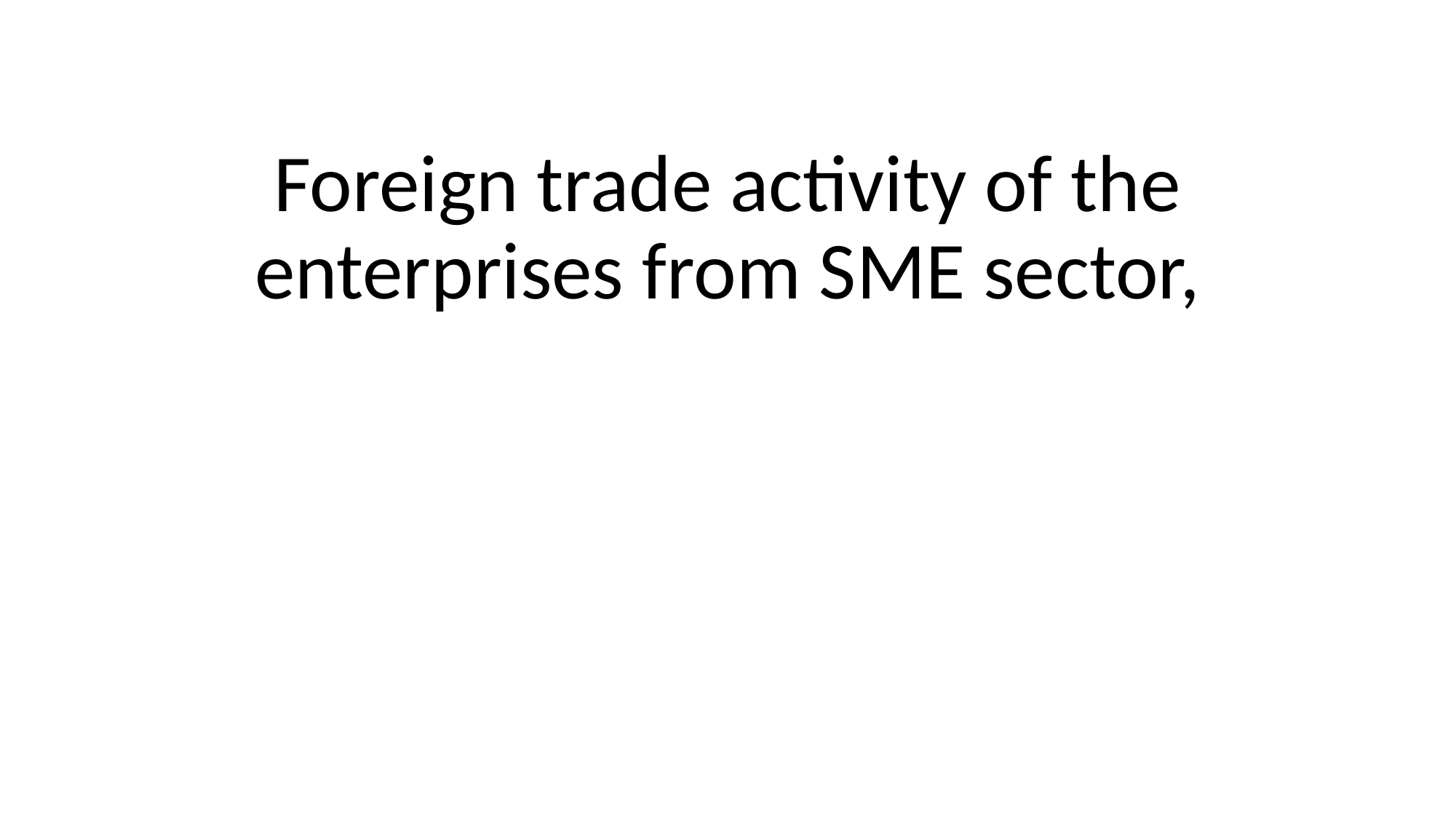

# Foreign trade activity of the enterprises from SME sector,